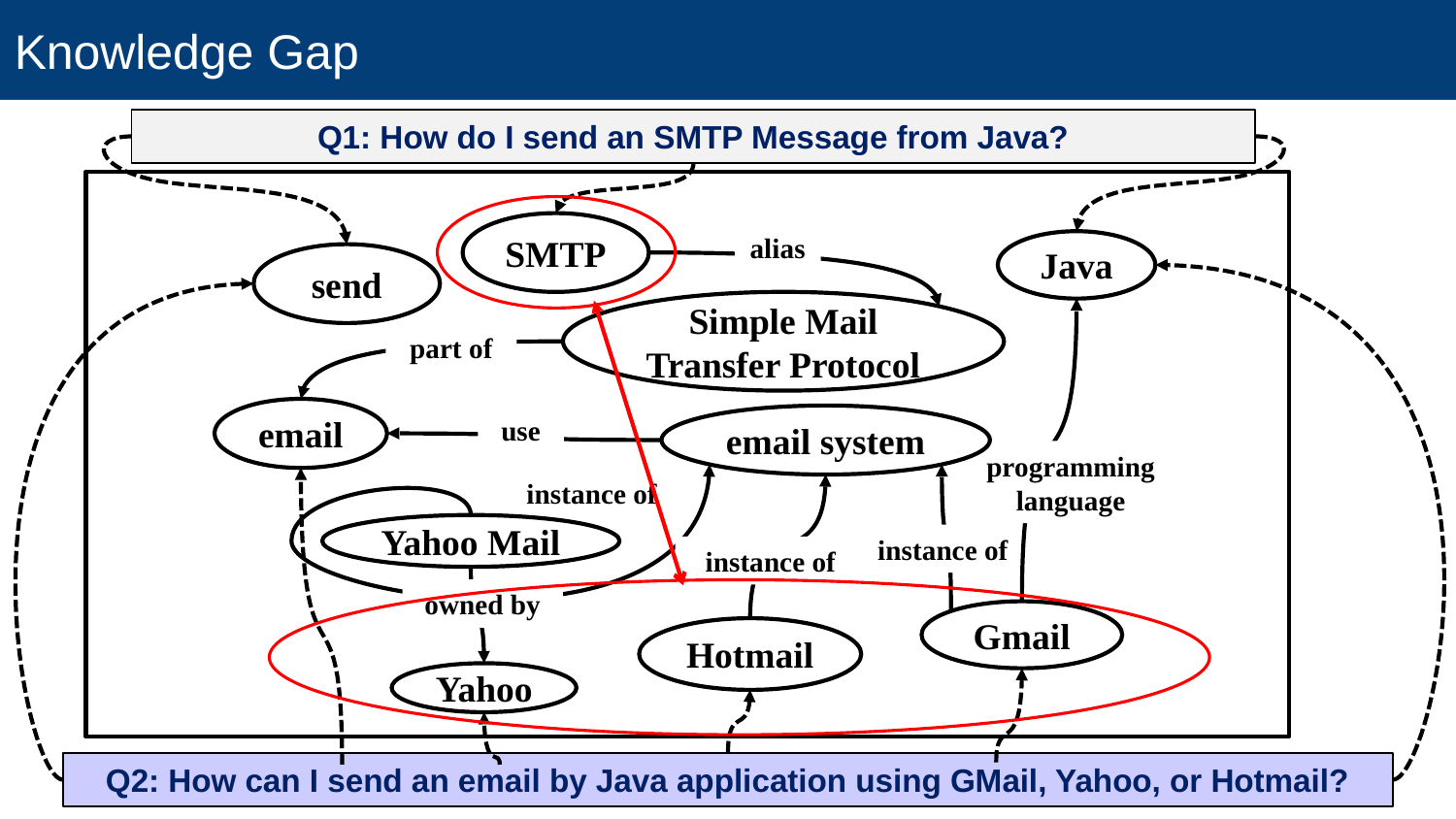

Knowledge Gap
Q1: How do I send an SMTP Message from Java?

SMTP
alias
Java
send
Simple Mail Transfer Protocol
part of
email
use
email system
programming language
instance of
Yahoo Mail
instance of
instance of
owned by
Gmail
Hotmail
Yahoo

Q2: How can I send an email by Java application using GMail, Yahoo, or Hotmail?